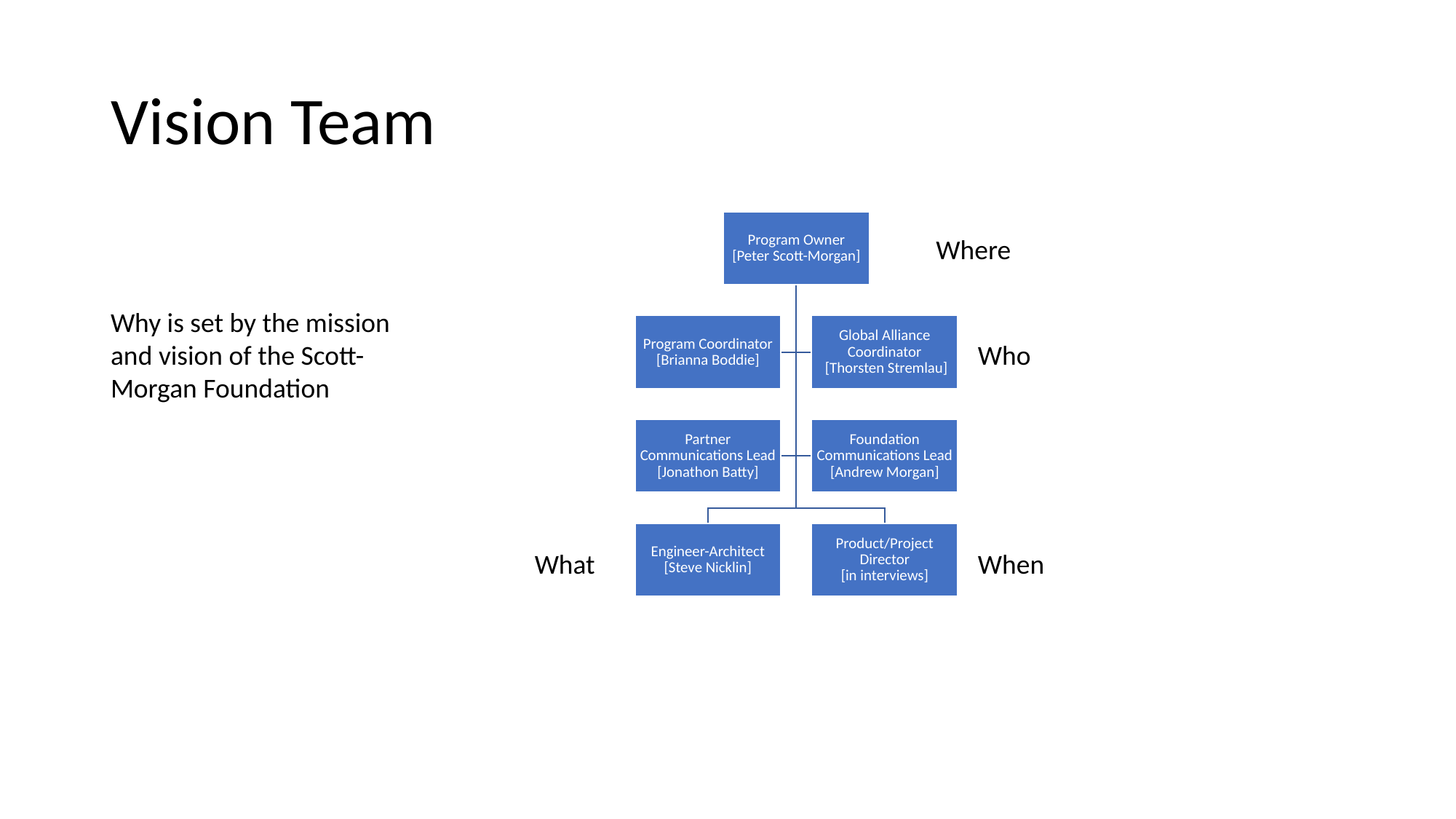

# Vision Team
Program Owner
[Peter Scott-Morgan]
Engineer-Architect
[Steve Nicklin]
Product/Project Director
[in interviews]
Program Coordinator
[Brianna Boddie]
Global Alliance Coordinator
 [Thorsten Stremlau]
Partner Communications Lead
[Jonathon Batty]
Foundation Communications Lead
[Andrew Morgan]
Where
Why is set by the mission and vision of the Scott-Morgan Foundation
Who
What
When